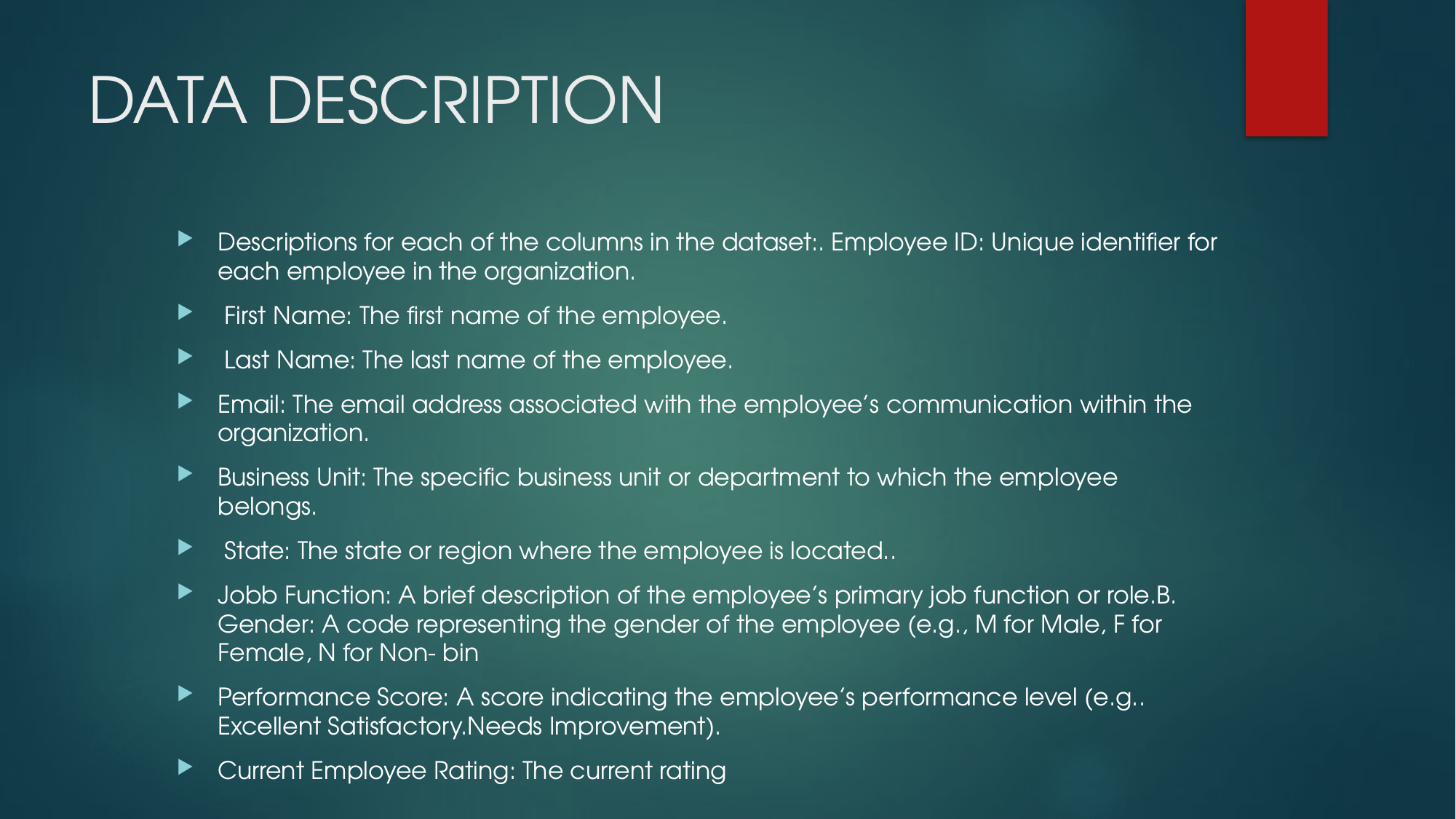

# DATA DESCRIPTION
Descriptions for each of the columns in the dataset:. Employee ID: Unique identifier for each employee in the organization.
 First Name: The first name of the employee.
 Last Name: The last name of the employee.
Email: The email address associated with the employee’s communication within the organization.
Business Unit: The specific business unit or department to which the employee belongs.
 State: The state or region where the employee is located..
Jobb Function: A brief description of the employee’s primary job function or role.B. Gender: A code representing the gender of the employee (e.g., M for Male, F for Female, N for Non- bin
Performance Score: A score indicating the employee’s performance level (e.g.. Excellent Satisfactory.Needs Improvement).
Current Employee Rating: The current rating